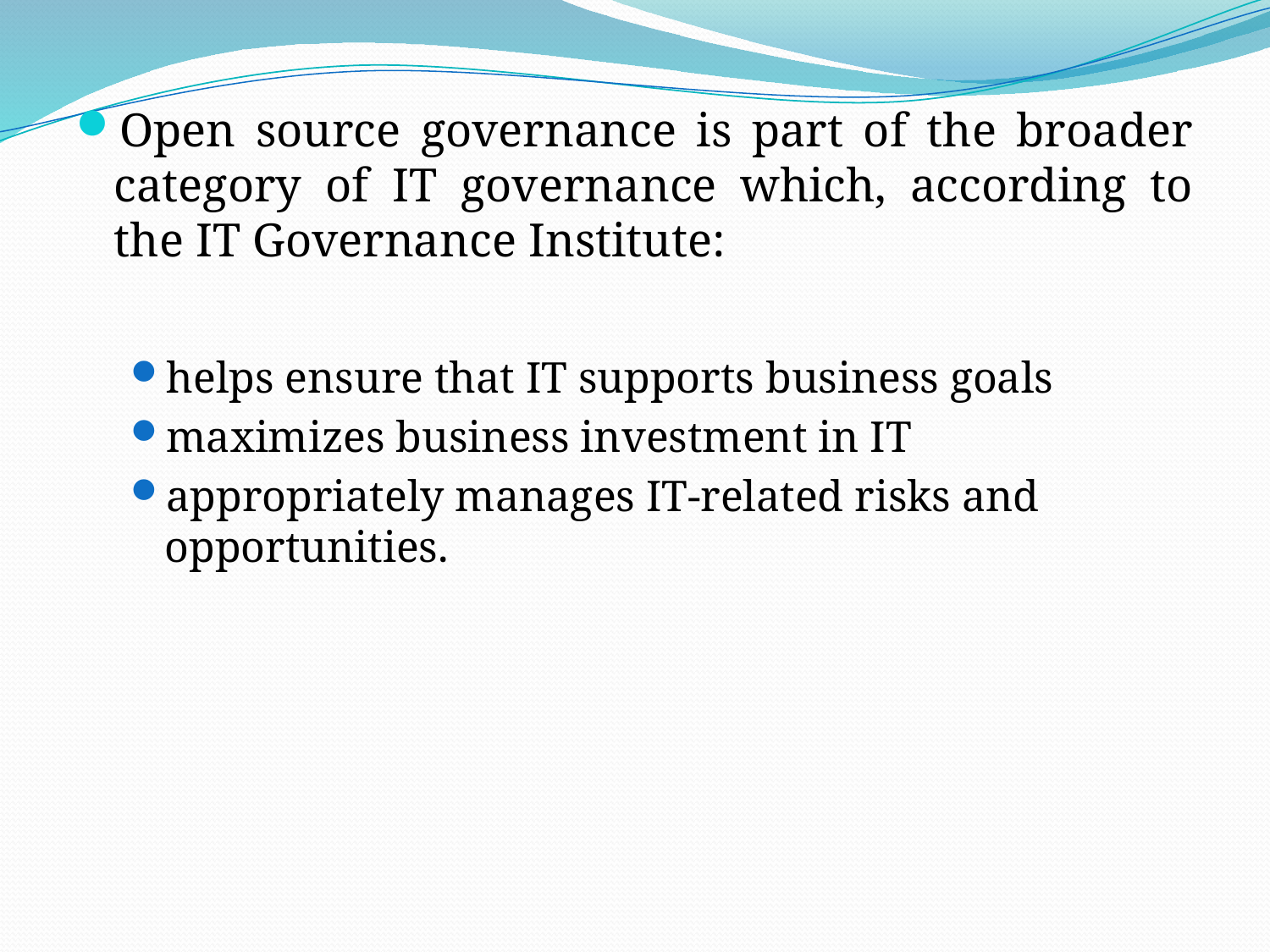

Open source governance is part of the broader category of IT governance which, according to the IT Governance Institute:

helps ensure that IT supports business goals
maximizes business investment in IT
appropriately manages IT-related risks and opportunities.